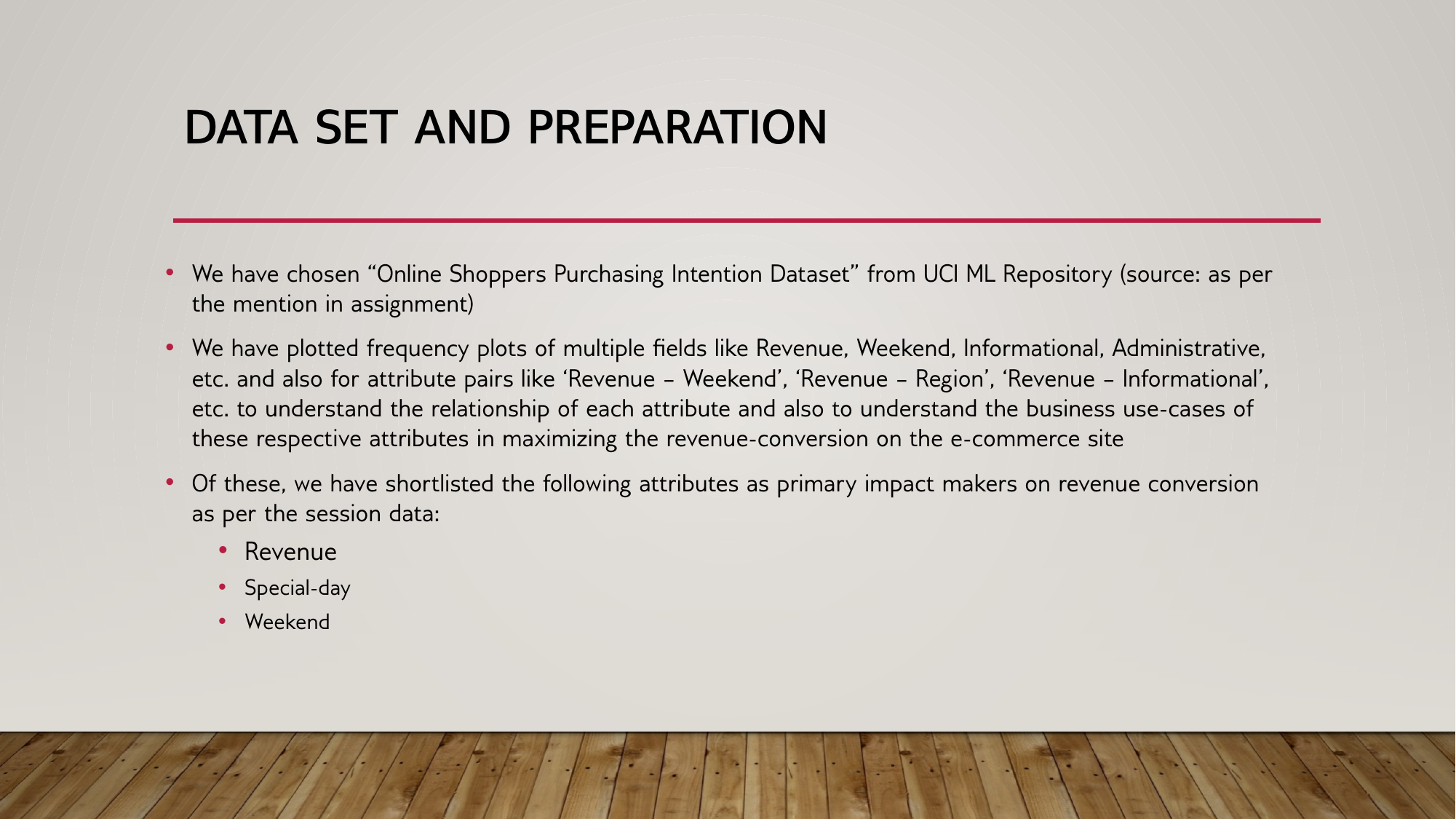

# DATA SET AND PREPARATION
We have chosen “Online Shoppers Purchasing Intention Dataset” from UCI ML Repository (source: as per the mention in assignment)
We have plotted frequency plots of multiple fields like Revenue, Weekend, Informational, Administrative, etc. and also for attribute pairs like ‘Revenue – Weekend’, ‘Revenue – Region’, ‘Revenue – Informational’, etc. to understand the relationship of each attribute and also to understand the business use-cases of these respective attributes in maximizing the revenue-conversion on the e-commerce site
Of these, we have shortlisted the following attributes as primary impact makers on revenue conversion as per the session data:
Revenue
Special-day
Weekend